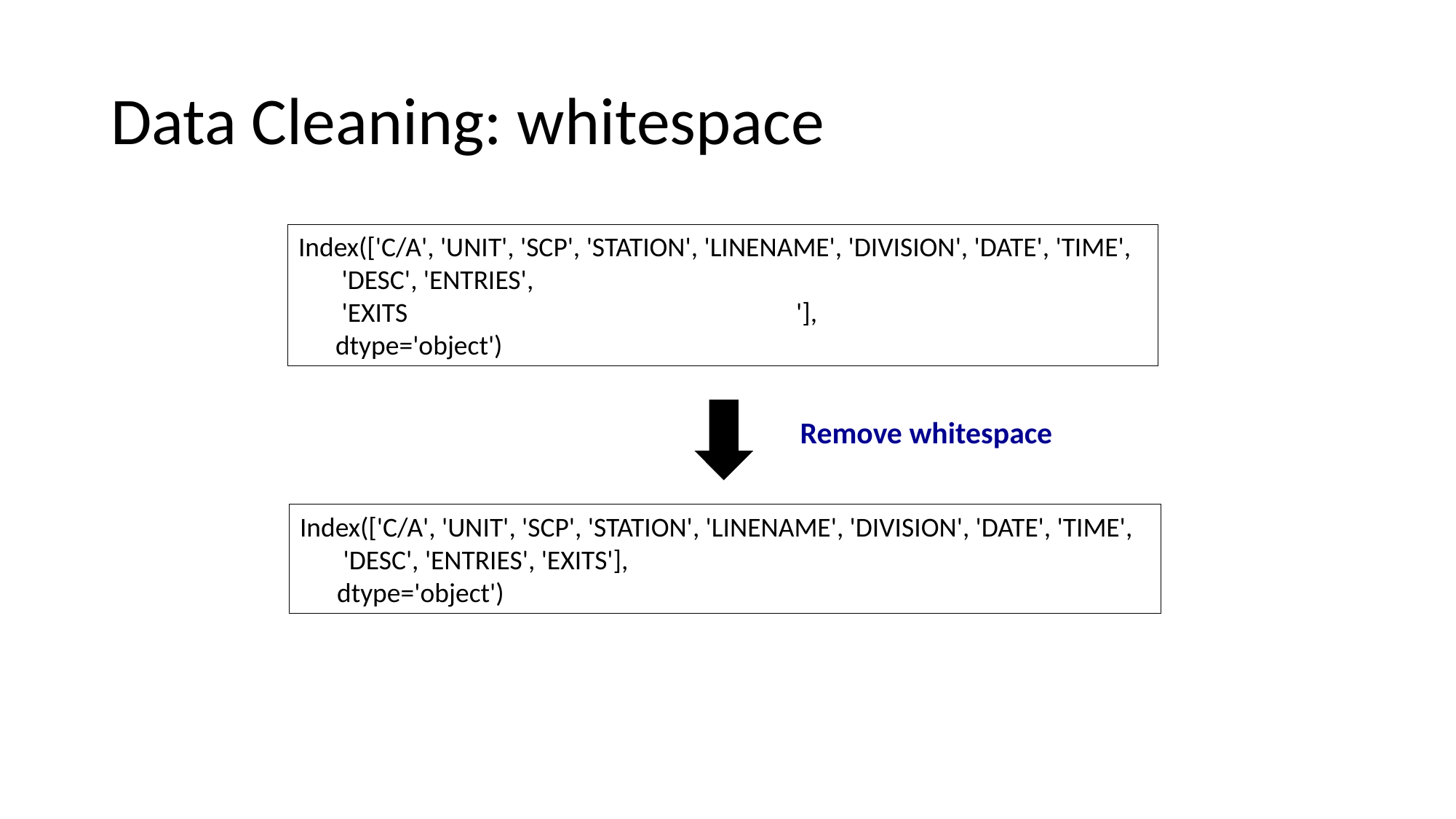

# Data Cleaning: whitespace
Index(['C/A', 'UNIT', 'SCP', 'STATION', 'LINENAME', 'DIVISION', 'DATE', 'TIME',
       'DESC', 'ENTRIES',
       'EXITS                                                               '],
      dtype='object')

Remove whitespace
Index(['C/A', 'UNIT', 'SCP', 'STATION', 'LINENAME', 'DIVISION', 'DATE', 'TIME',
       'DESC', 'ENTRIES', 'EXITS'],
      dtype='object')